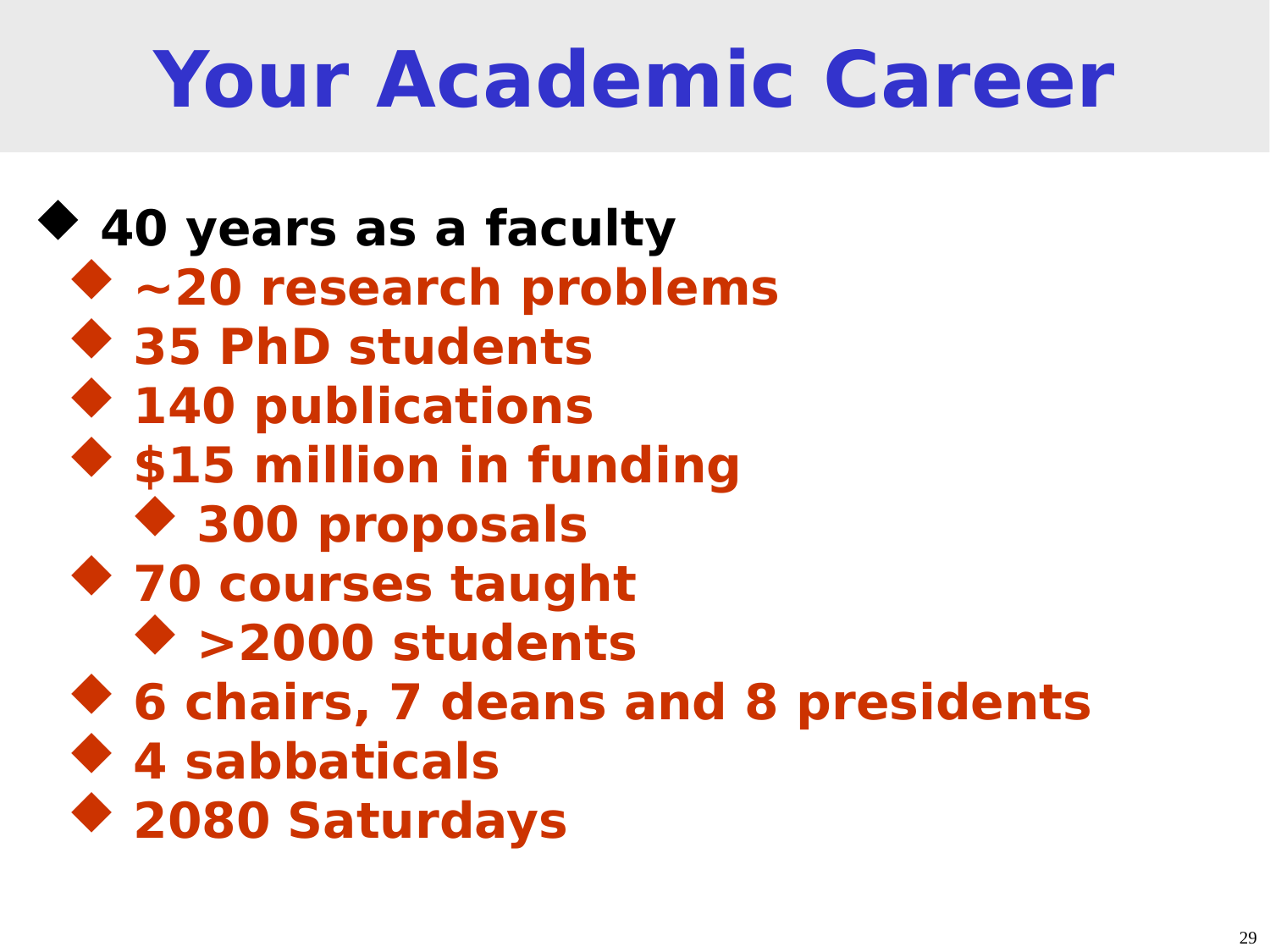

Your Academic Career
 40 years as a faculty
 ~20 research problems
 35 PhD students
 140 publications
 $15 million in funding
 300 proposals
 70 courses taught
 >2000 students
 6 chairs, 7 deans and 8 presidents
 4 sabbaticals
 2080 Saturdays